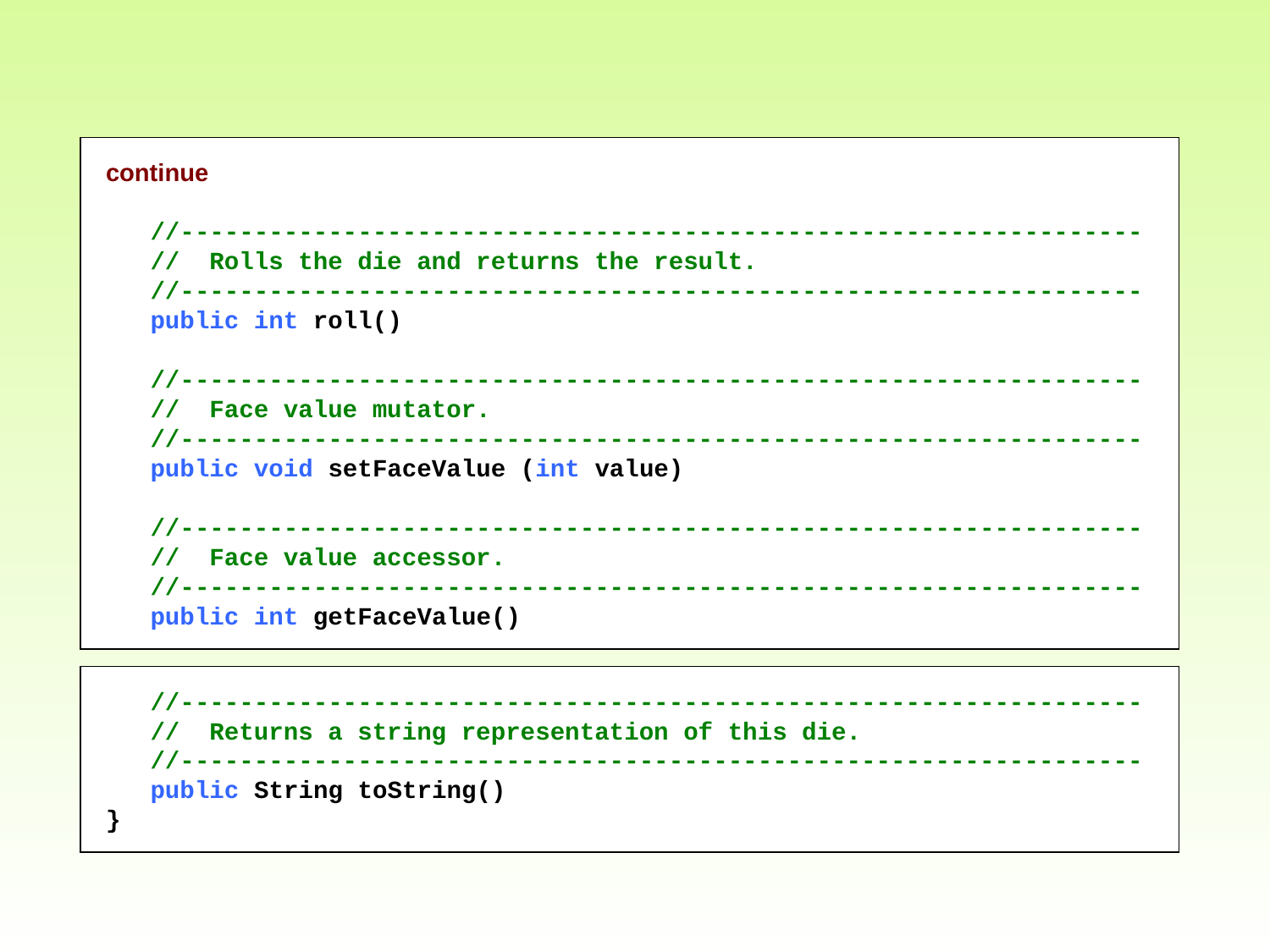

continue

   //-----------------------------------------------------------------
   //  Rolls the die and returns the result.
   //-----------------------------------------------------------------
   public int roll()

   //-----------------------------------------------------------------
   //  Face value mutator.
   //-----------------------------------------------------------------
   public void setFaceValue (int value)

   //-----------------------------------------------------------------
   //  Face value accessor.
   //-----------------------------------------------------------------
   public int getFaceValue()
   //-----------------------------------------------------------------
   //  Returns a string representation of this die.
   //-----------------------------------------------------------------
   public String toString()
}